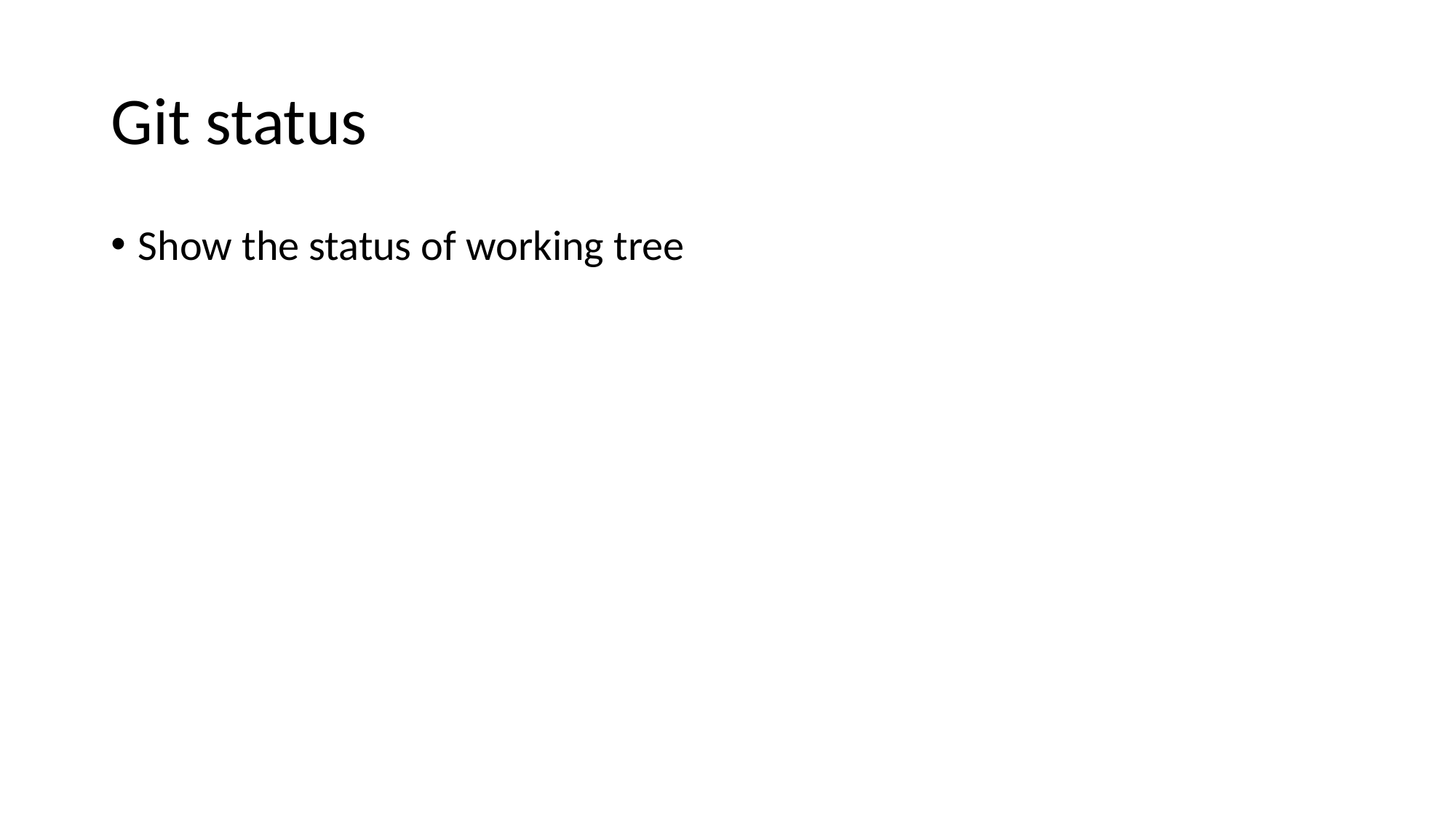

# Git status
Show the status of working tree